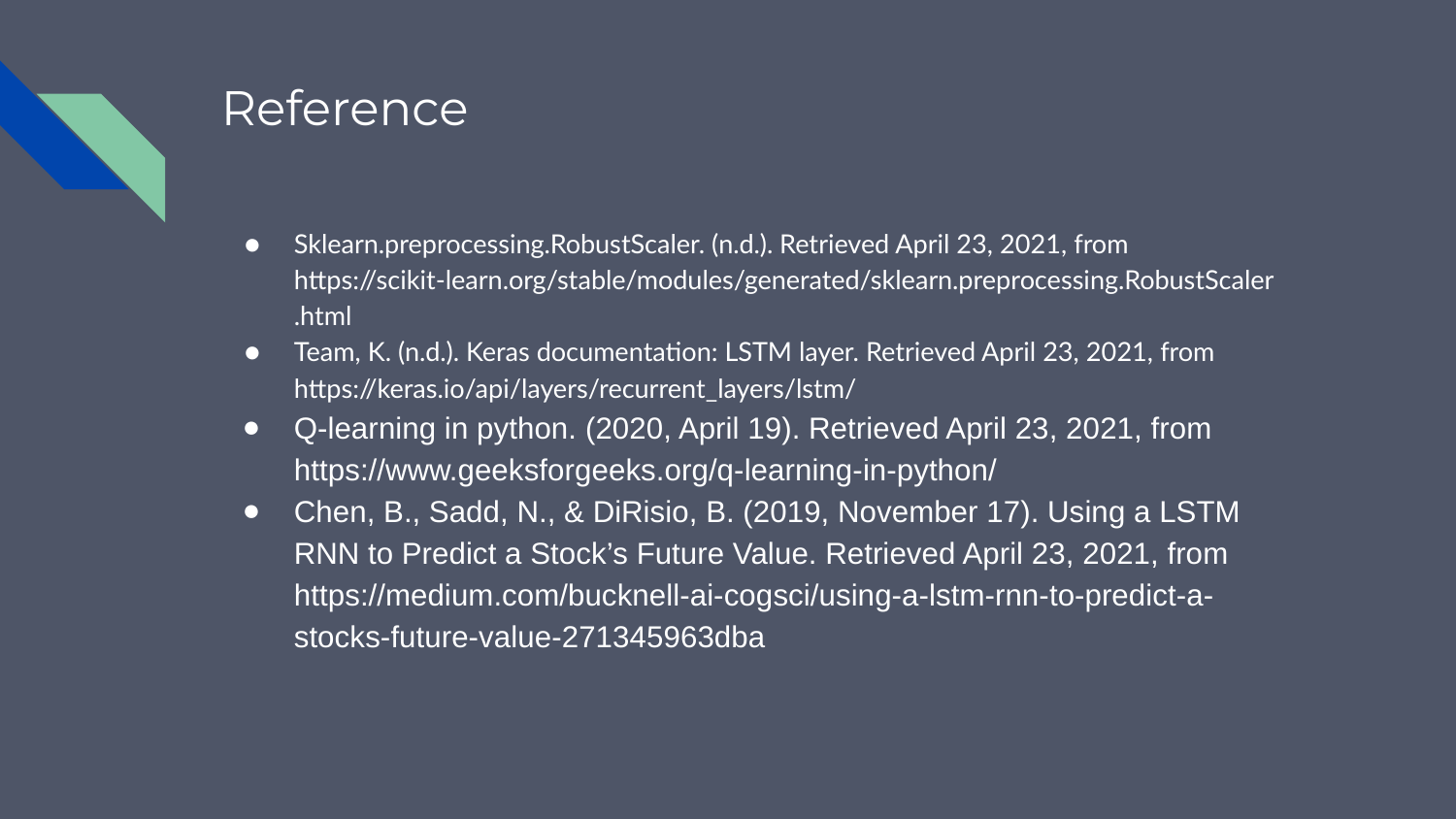

# Reference
Sklearn.preprocessing.RobustScaler. (n.d.). Retrieved April 23, 2021, from https://scikit-learn.org/stable/modules/generated/sklearn.preprocessing.RobustScaler.html
Team, K. (n.d.). Keras documentation: LSTM layer. Retrieved April 23, 2021, from https://keras.io/api/layers/recurrent_layers/lstm/
Q-learning in python. (2020, April 19). Retrieved April 23, 2021, from https://www.geeksforgeeks.org/q-learning-in-python/
Chen, B., Sadd, N., & DiRisio, B. (2019, November 17). Using a LSTM RNN to Predict a Stock’s Future Value. Retrieved April 23, 2021, from https://medium.com/bucknell-ai-cogsci/using-a-lstm-rnn-to-predict-a-stocks-future-value-271345963dba